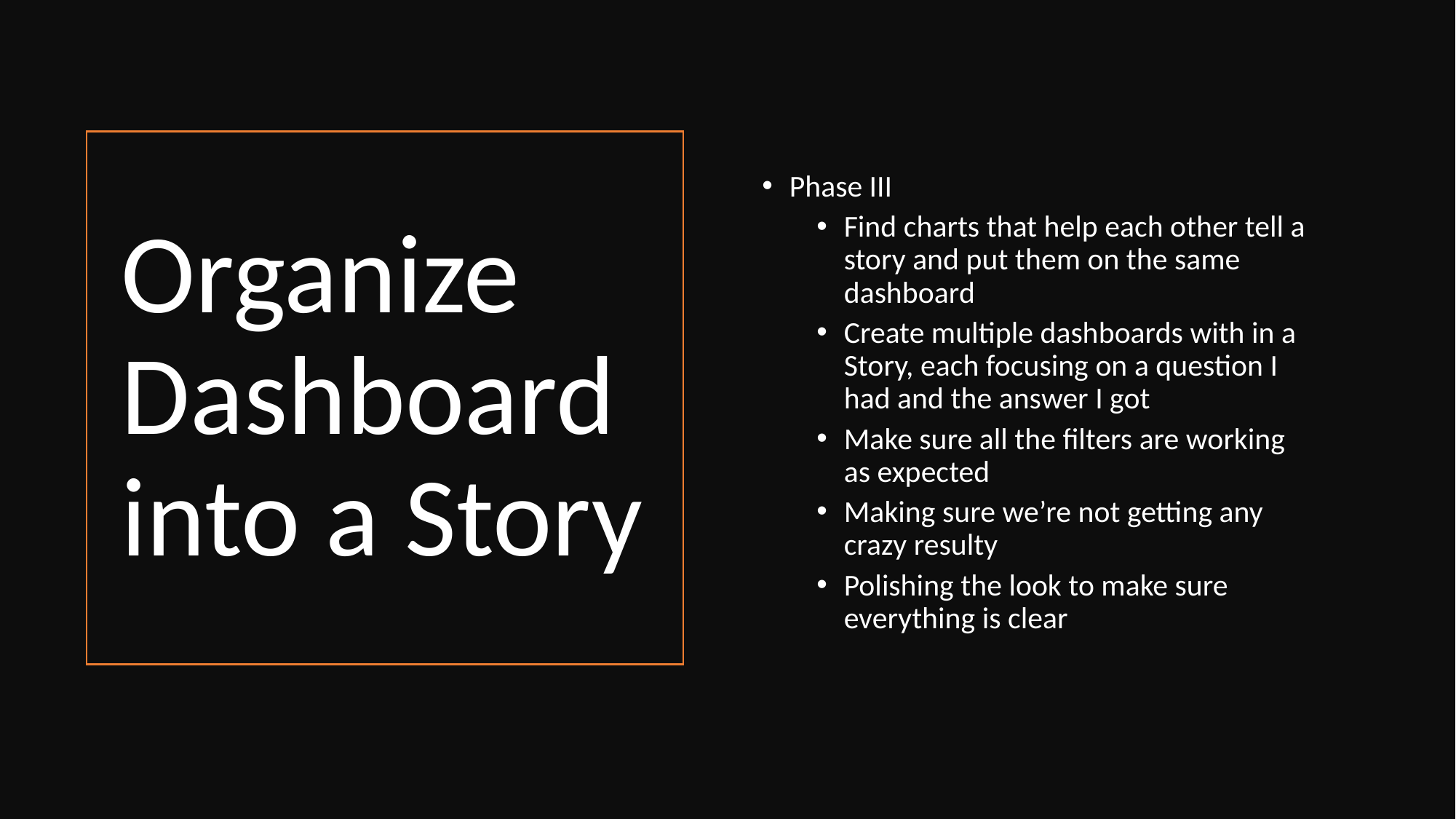

Phase III
Find charts that help each other tell a story and put them on the same dashboard
Create multiple dashboards with in a Story, each focusing on a question I had and the answer I got
Make sure all the filters are working as expected
Making sure we’re not getting any crazy resulty
Polishing the look to make sure everything is clear

# Organize Dashboard into a Story